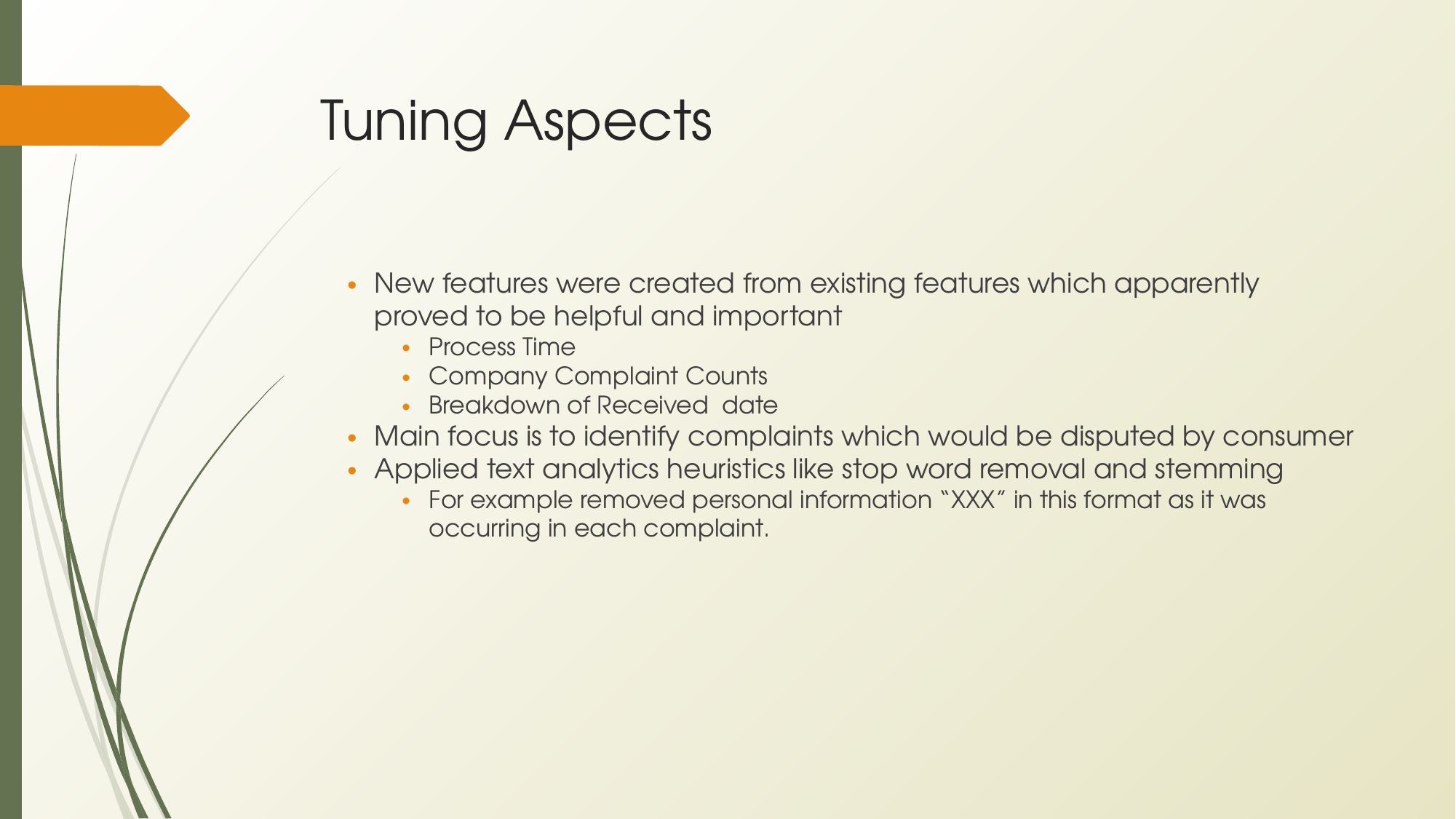

# Tuning Aspects
New features were created from existing features which apparently proved to be helpful and important
Process Time
Company Complaint Counts
Breakdown of Received  date
Main focus is to identify complaints which would be disputed by consumer
Applied text analytics heuristics like stop word removal and stemming
For example removed personal information “XXX” in this format as it was occurring in each complaint.